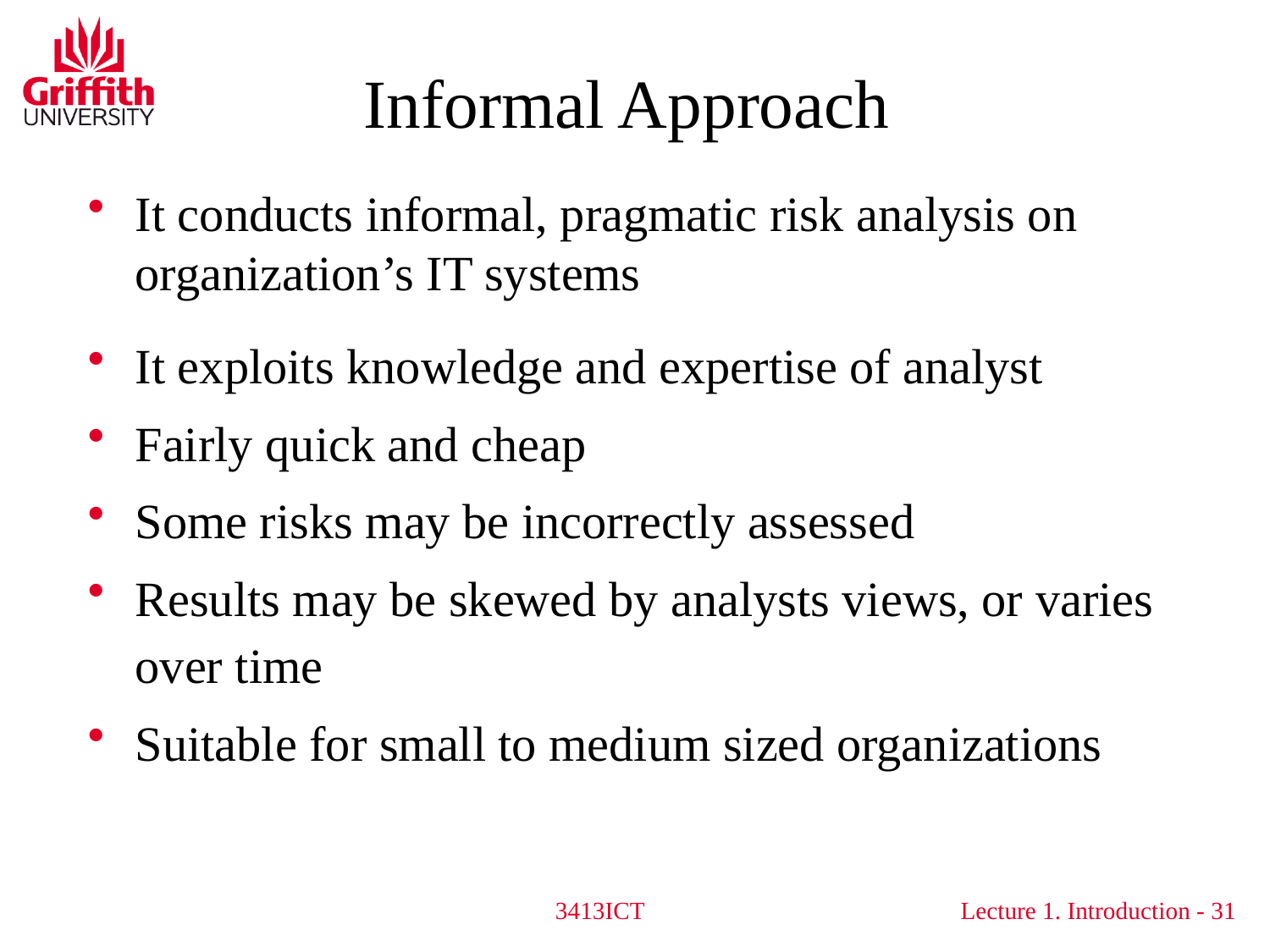

# Informal Approach
It conducts informal, pragmatic risk analysis on organization’s IT systems

It exploits knowledge and expertise of analyst
Fairly quick and cheap
Some risks may be incorrectly assessed
Results may be skewed by analysts views, or varies over time
Suitable for small to medium sized organizations
3413ICT
31